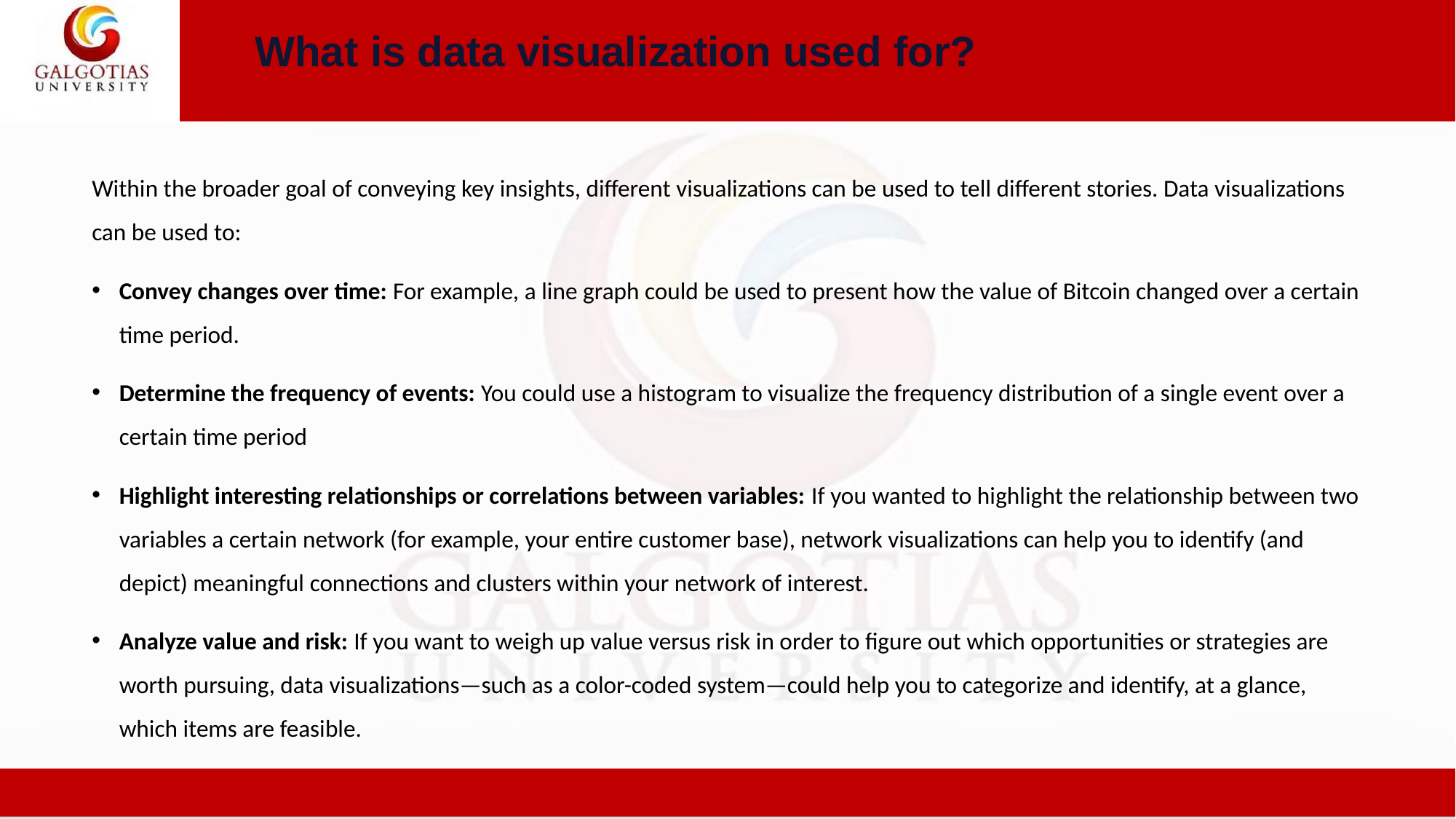

What is data visualization used for?
Within the broader goal of conveying key insights, different visualizations can be used to tell different stories. Data visualizations can be used to:
Convey changes over time: For example, a line graph could be used to present how the value of Bitcoin changed over a certain time period.
Determine the frequency of events: You could use a histogram to visualize the frequency distribution of a single event over a certain time period
Highlight interesting relationships or correlations between variables: If you wanted to highlight the relationship between two variables a certain network (for example, your entire customer base), network visualizations can help you to identify (and depict) meaningful connections and clusters within your network of interest.
Analyze value and risk: If you want to weigh up value versus risk in order to figure out which opportunities or strategies are worth pursuing, data visualizations—such as a color-coded system—could help you to categorize and identify, at a glance, which items are feasible.